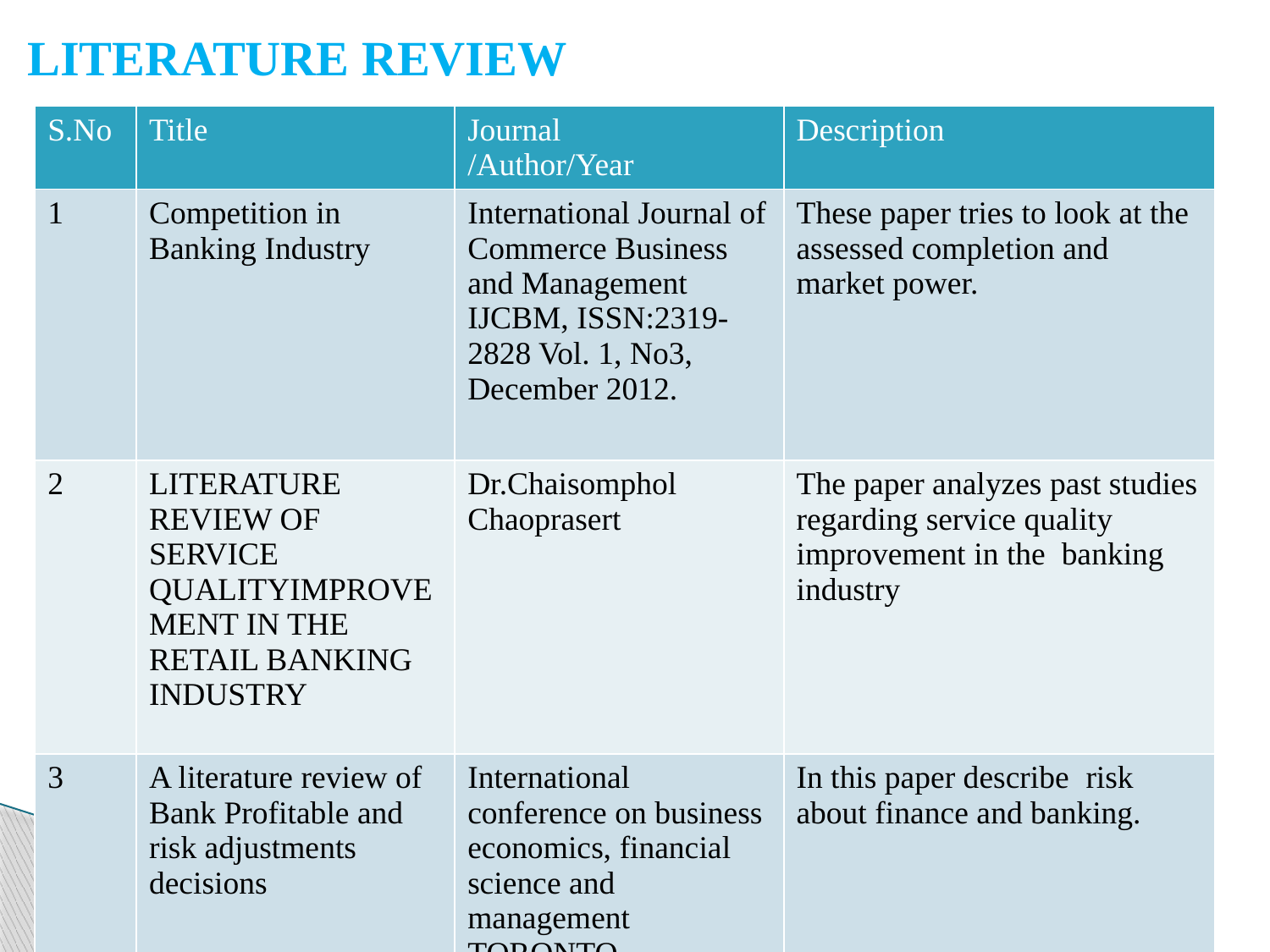

# LITERATURE REVIEW
| S.No | Title | Journal /Author/Year | Description |
| --- | --- | --- | --- |
| 1 | Competition in Banking Industry | International Journal of Commerce Business and Management IJCBM, ISSN:2319-2828 Vol. 1, No3, December 2012. | These paper tries to look at the assessed completion and market power. |
| 2 | LITERATURE REVIEW OF SERVICE QUALITYIMPROVEMENT IN THE RETAIL BANKING INDUSTRY | Dr.Chaisomphol Chaoprasert | The paper analyzes past studies regarding service quality improvement in the banking industry |
| 3 | A literature review of Bank Profitable and risk adjustments decisions | International conference on business economics, financial science and management TORONTO, CANADA,17-jun-2014 | In this paper describe risk about finance and banking. |